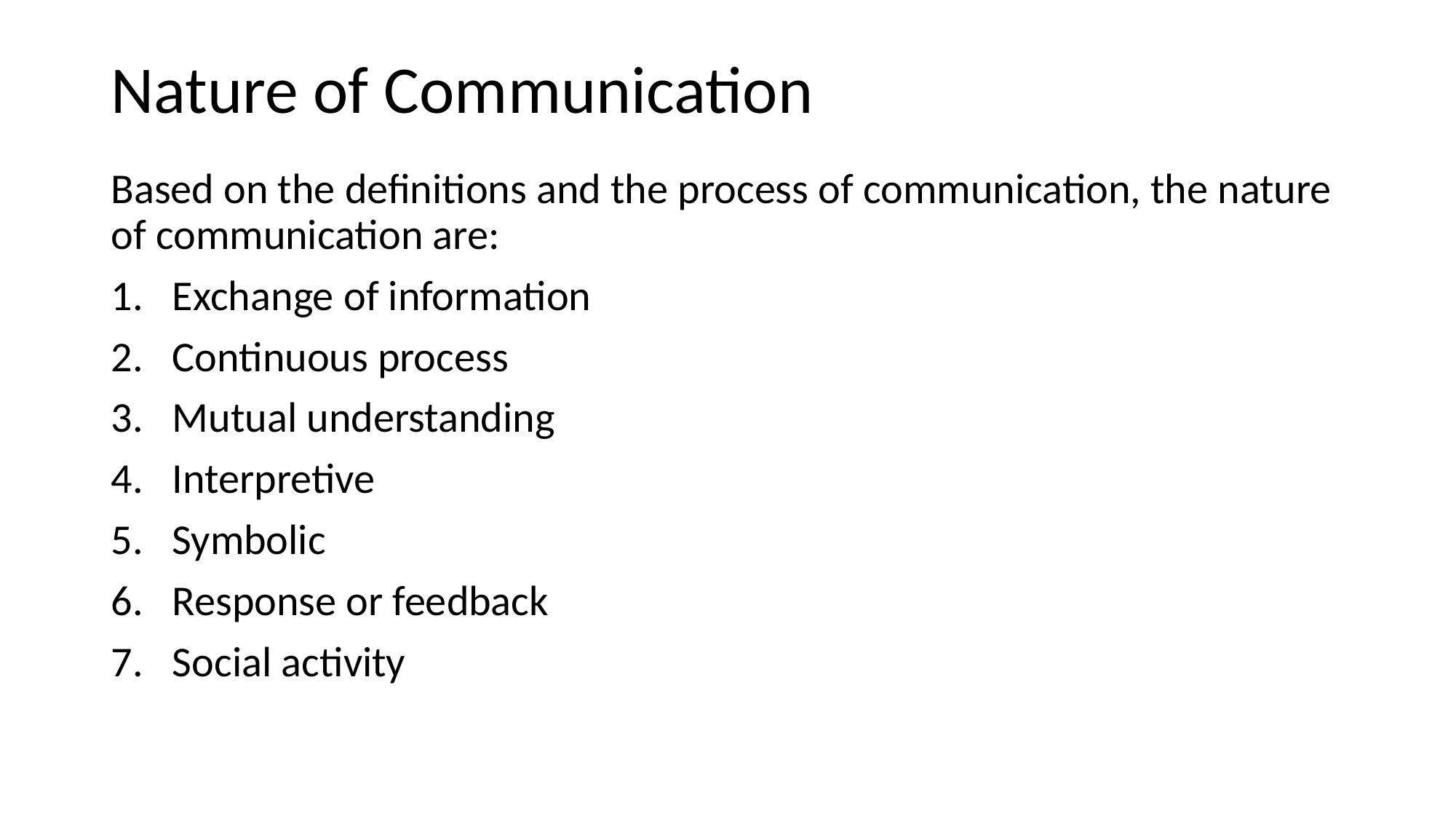

# Nature of Communication
Based on the definitions and the process of communication, the nature of communication are:
Exchange of information
Continuous process
Mutual understanding
Interpretive
Symbolic
Response or feedback
Social activity